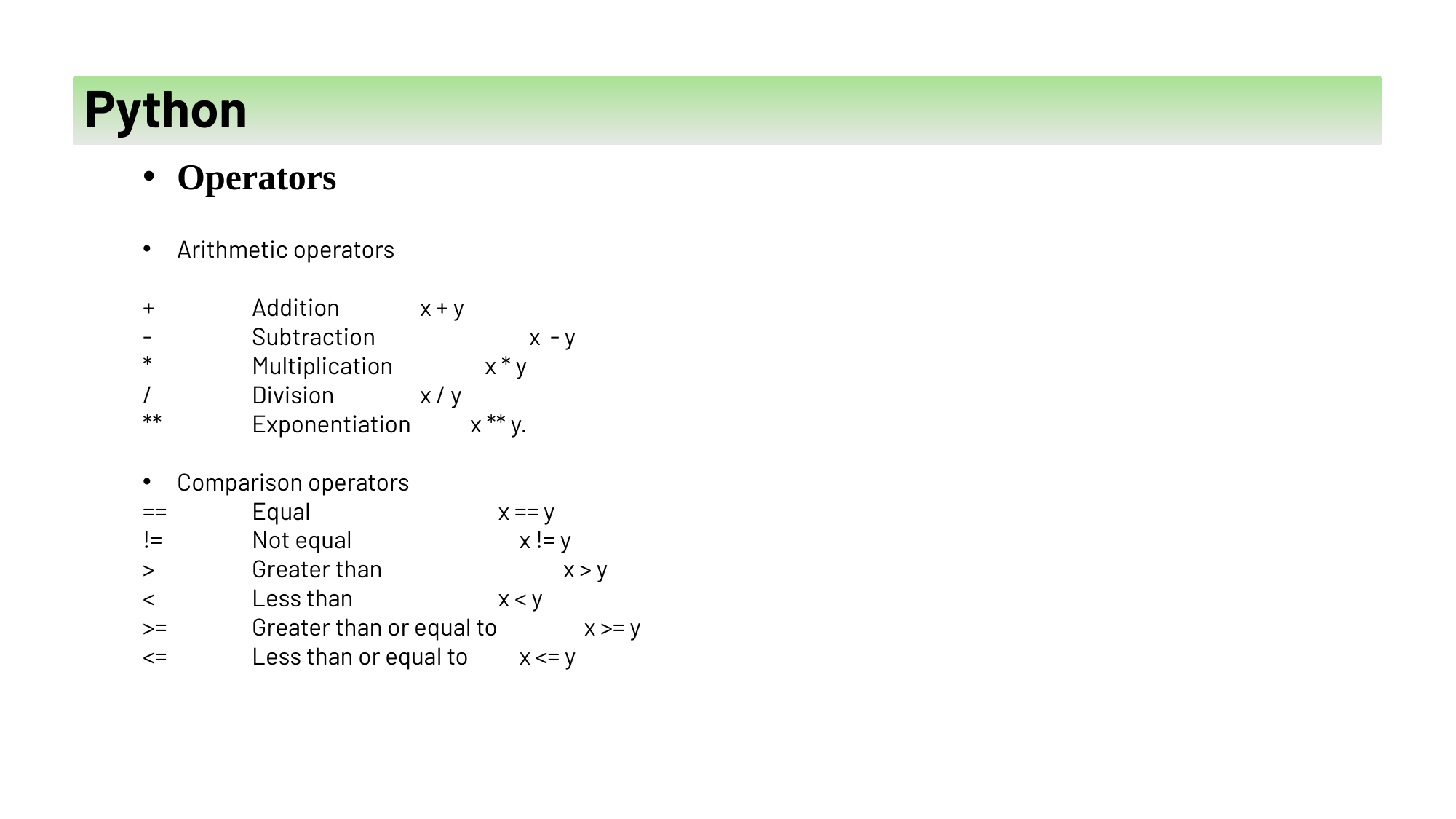

Python
Operators
Arithmetic operators

+	Addition	            x + y
-	Subtraction	            x  - y
*	Multiplication	   x * y
/	Division	            x / y
**	Exponentiation	x ** y.

Comparison operators
==	Equal	                            x == y
!=	Not equal                   	          x != y
>	Greater than	                   x > y
<	Less than	                            x < y
>=	Greater than or equal to	 x >= y
<=	Less than or equal to	          x <= y